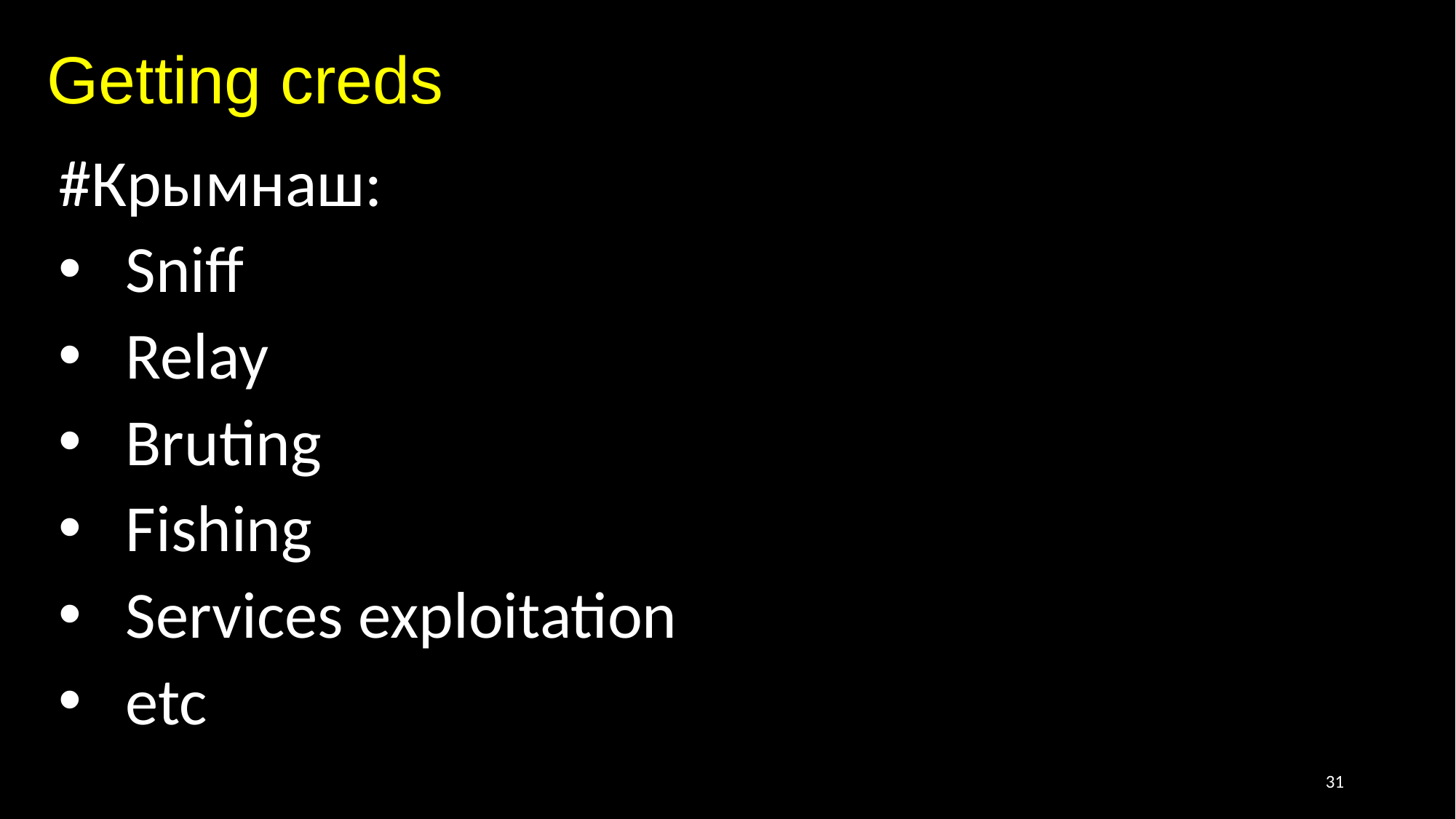

# Getting creds
#Крымнаш:
Sniff
Relay
Bruting
Fishing
Services exploitation
etc
31